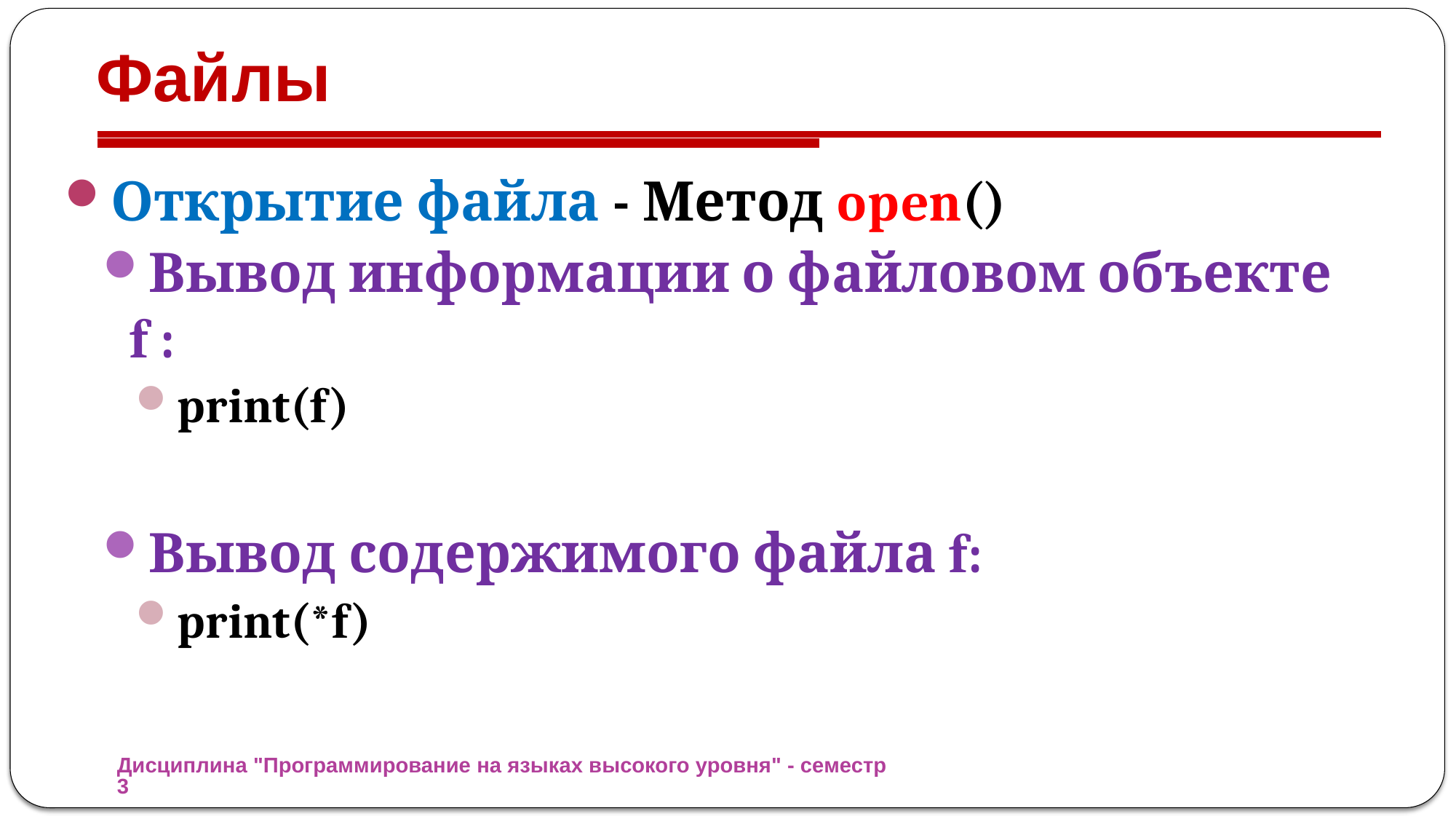

# Файлы
Открытие файла - Метод open()
Вывод информации о файловом объекте f :
print(f)

Вывод содержимого файла f:
print(*f)

Дисциплина "Программирование на языках высокого уровня" - семестр 3